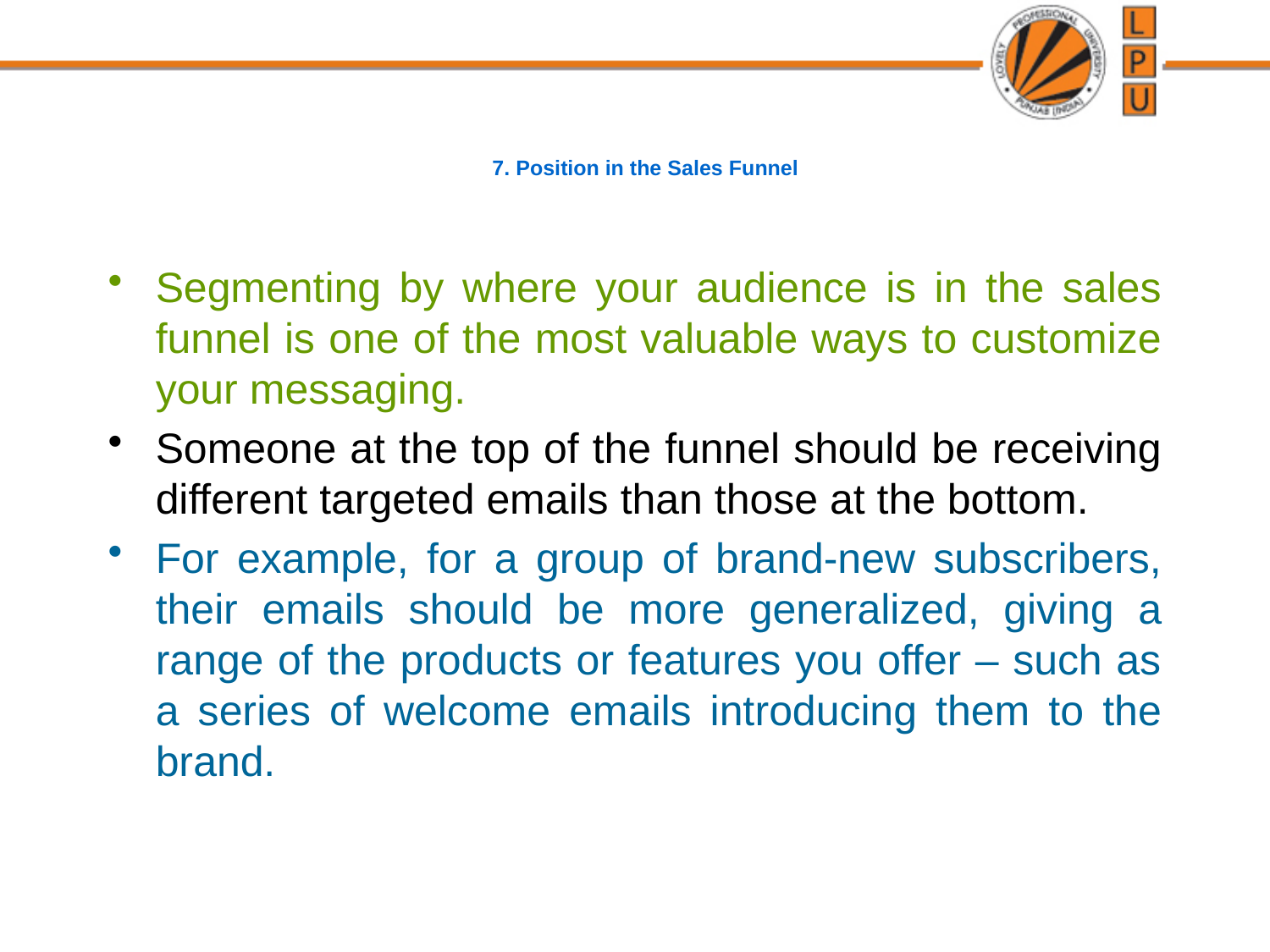

# 7. Position in the Sales Funnel
Segmenting by where your audience is in the sales funnel is one of the most valuable ways to customize your messaging.
Someone at the top of the funnel should be receiving different targeted emails than those at the bottom.
For example, for a group of brand-new subscribers, their emails should be more generalized, giving a range of the products or features you offer – such as a series of welcome emails introducing them to the brand.